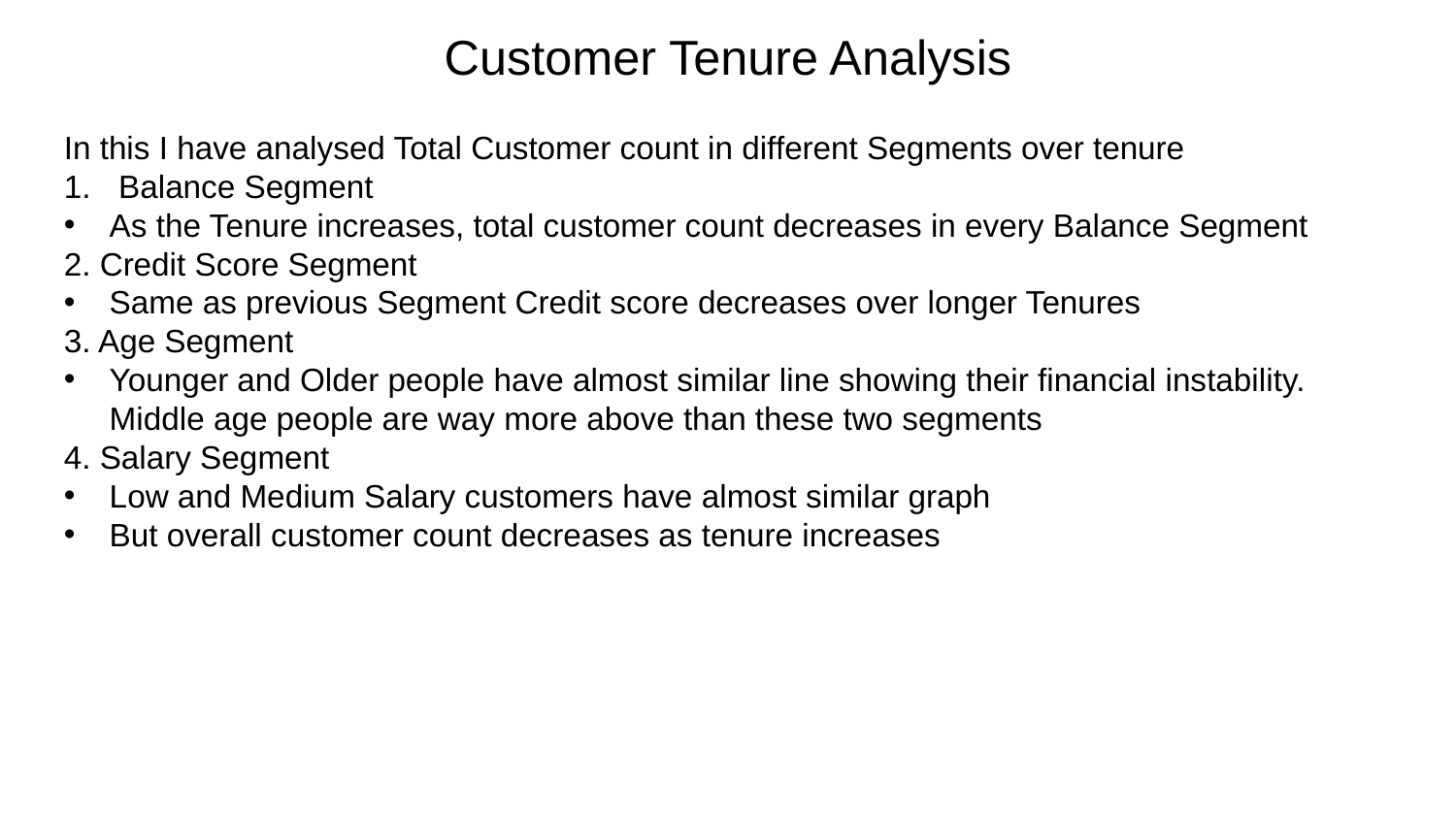

# Customer Tenure Analysis
In this I have analysed Total Customer count in different Segments over tenure
Balance Segment
As the Tenure increases, total customer count decreases in every Balance Segment
2. Credit Score Segment
Same as previous Segment Credit score decreases over longer Tenures
3. Age Segment
Younger and Older people have almost similar line showing their financial instability. Middle age people are way more above than these two segments
4. Salary Segment
Low and Medium Salary customers have almost similar graph
But overall customer count decreases as tenure increases